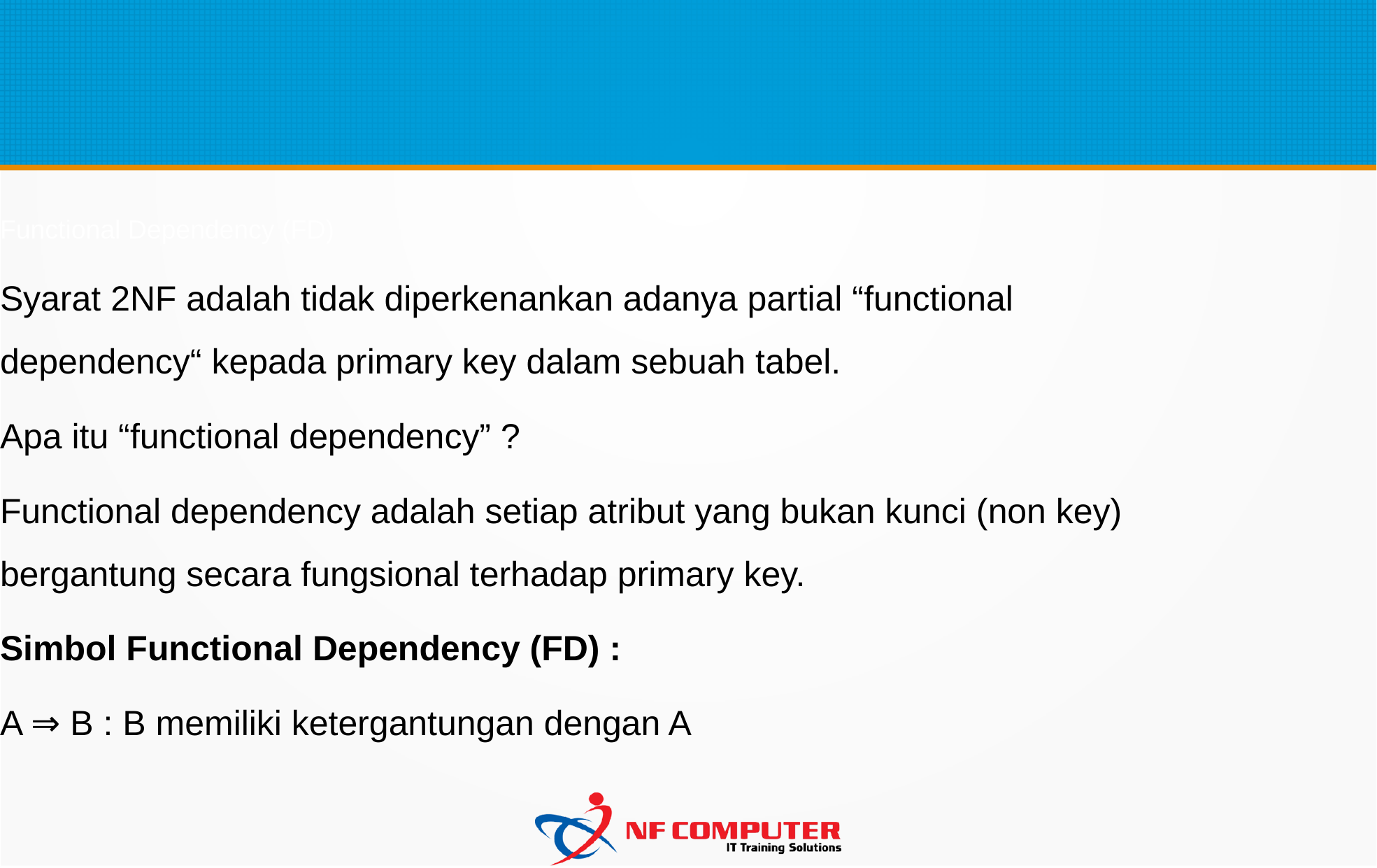

Functional Dependency (FD)
Syarat 2NF adalah tidak diperkenankan adanya partial “functional dependency“ kepada primary key dalam sebuah tabel.
Apa itu “functional dependency” ?
Functional dependency adalah setiap atribut yang bukan kunci (non key) bergantung secara fungsional terhadap primary key.
Simbol Functional Dependency (FD) :
A ⇒ B : B memiliki ketergantungan dengan A